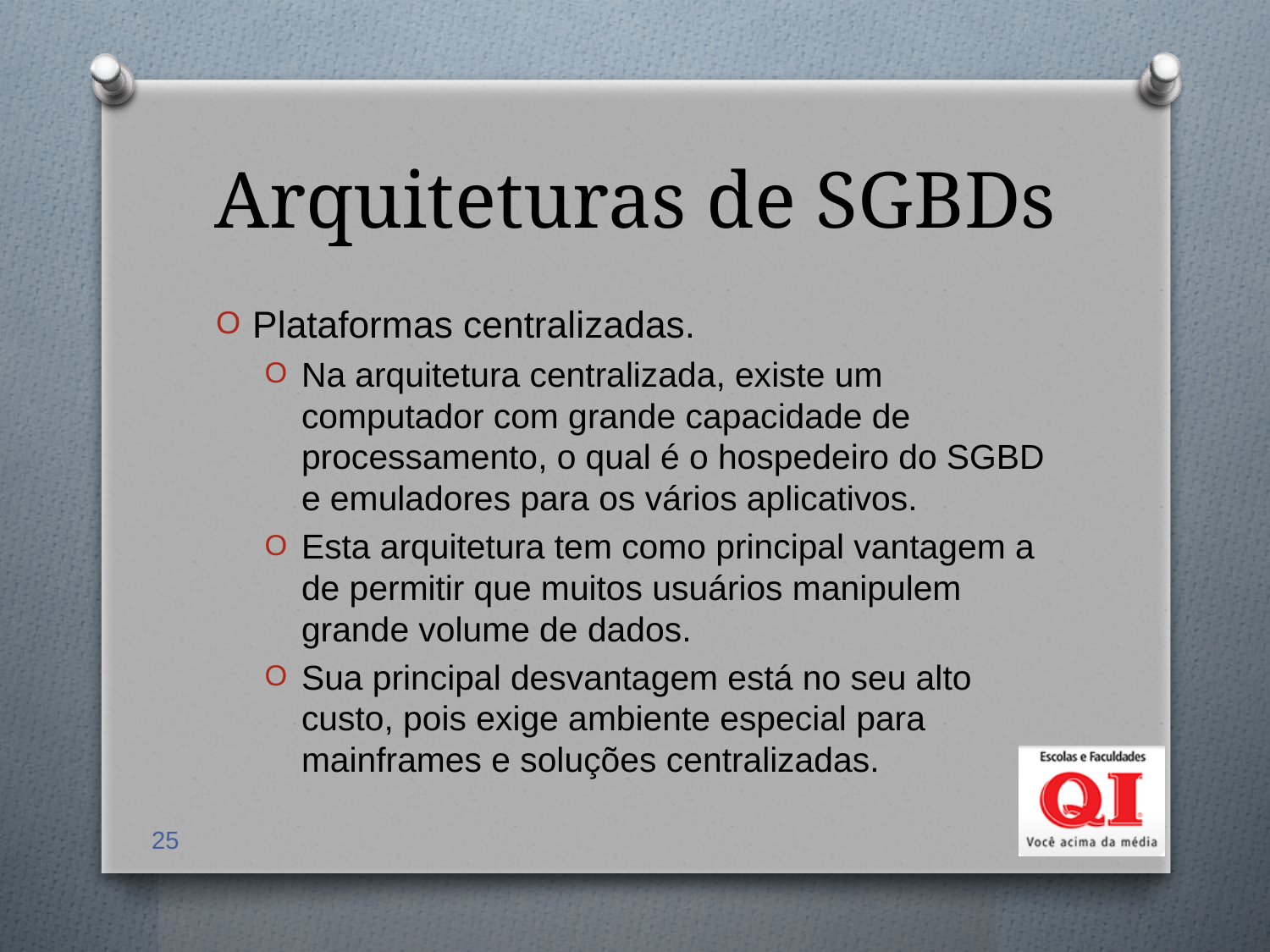

# Arquiteturas de SGBDs
Plataformas centralizadas.
Na arquitetura centralizada, existe um computador com grande capacidade de processamento, o qual é o hospedeiro do SGBD e emuladores para os vários aplicativos.
Esta arquitetura tem como principal vantagem a de permitir que muitos usuários manipulem grande volume de dados.
Sua principal desvantagem está no seu alto custo, pois exige ambiente especial para mainframes e soluções centralizadas.
25